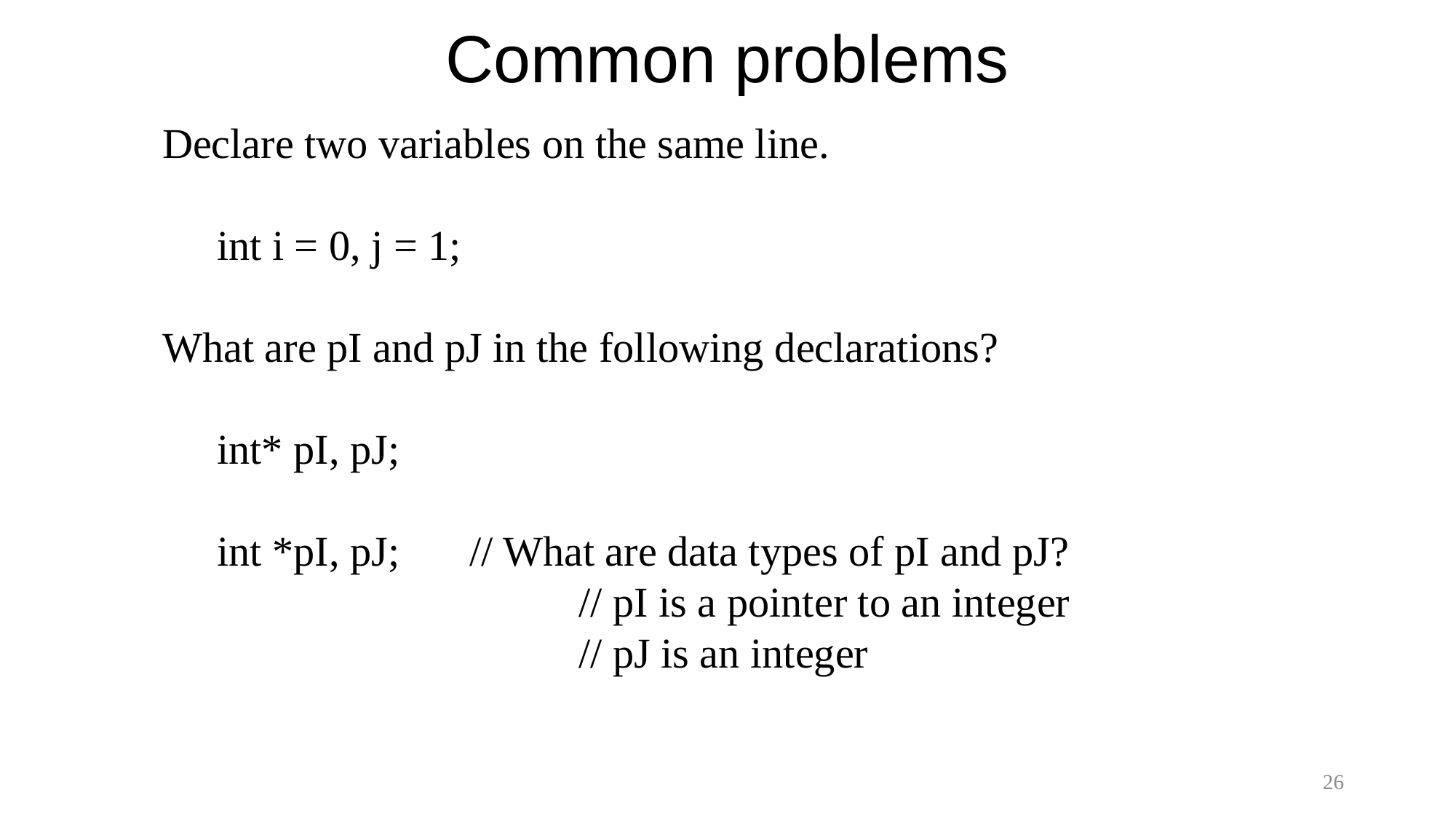

# Common problems
Declare two variables on the same line.

int i = 0, j = 1;

What are pI and pJ in the following declarations?

int* pI, pJ;

int *pI, pJ; 	// What are data types of pI and pJ?
				// pI is a pointer to an integer
				// pJ is an integer
26